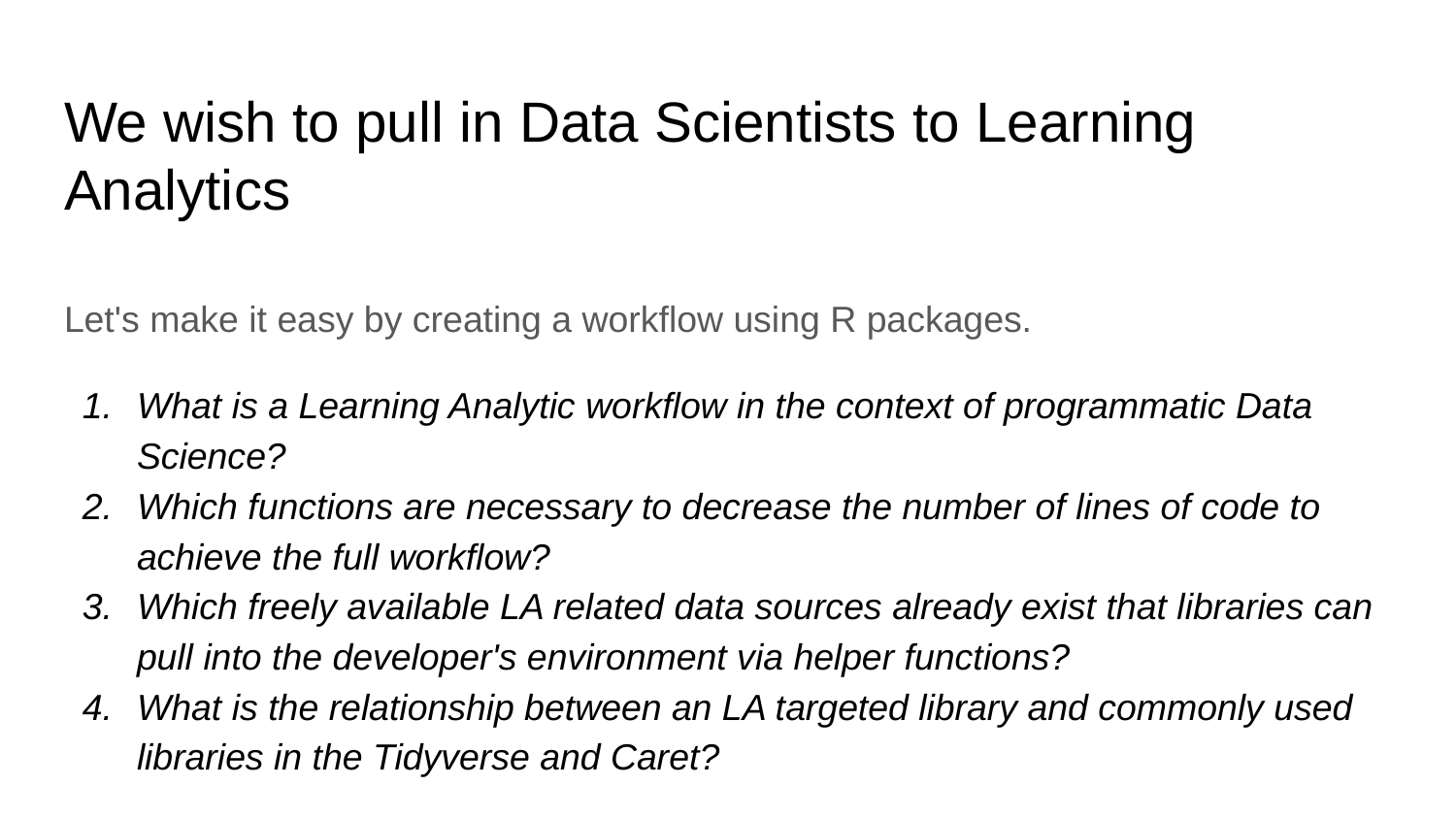

# We wish to pull in Data Scientists to Learning Analytics
Let's make it easy by creating a workflow using R packages.
What is a Learning Analytic workflow in the context of programmatic Data Science?
Which functions are necessary to decrease the number of lines of code to achieve the full workflow?
Which freely available LA related data sources already exist that libraries can pull into the developer's environment via helper functions?
What is the relationship between an LA targeted library and commonly used libraries in the Tidyverse and Caret?